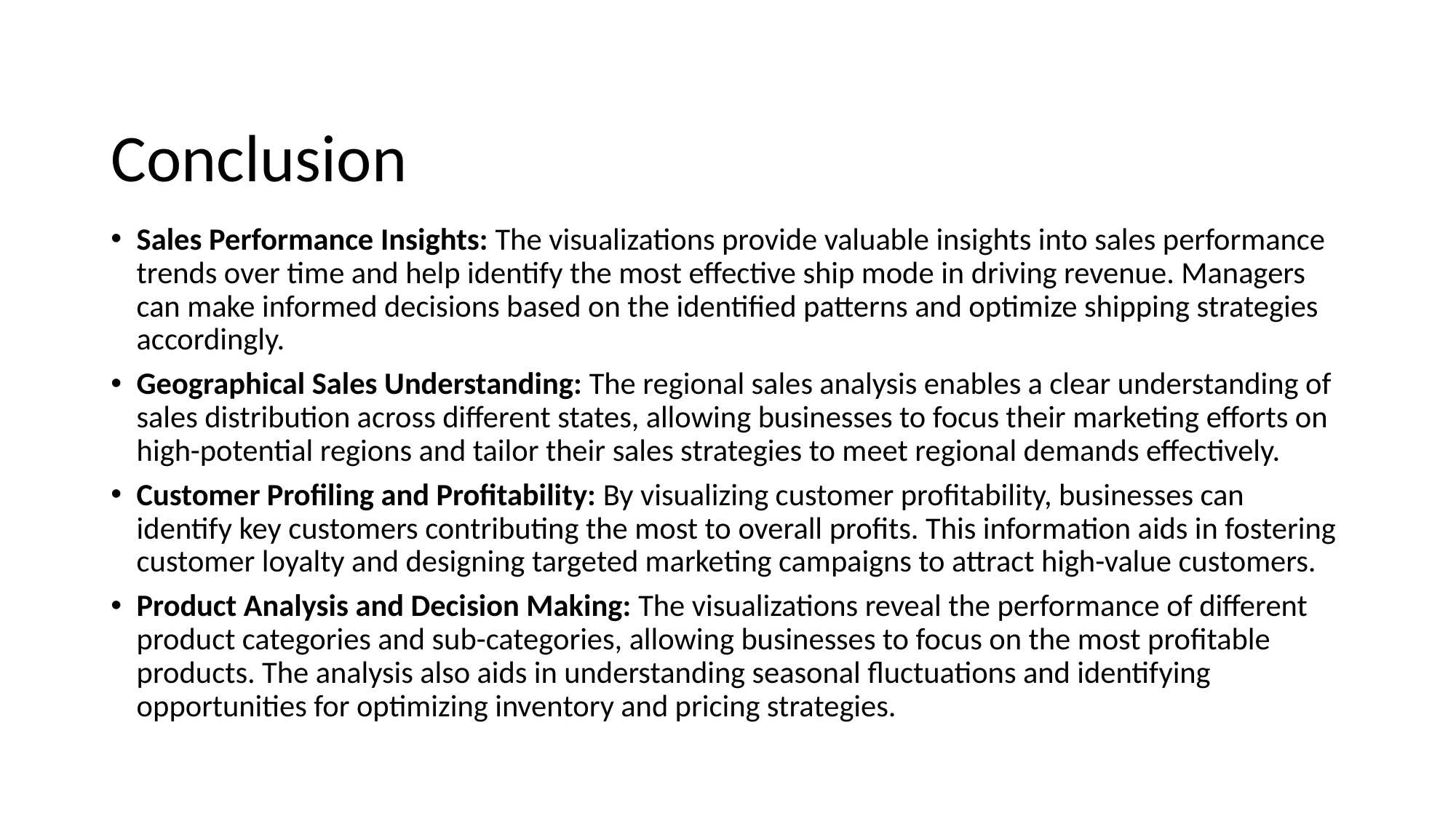

# Conclusion
Sales Performance Insights: The visualizations provide valuable insights into sales performance trends over time and help identify the most effective ship mode in driving revenue. Managers can make informed decisions based on the identified patterns and optimize shipping strategies accordingly.
Geographical Sales Understanding: The regional sales analysis enables a clear understanding of sales distribution across different states, allowing businesses to focus their marketing efforts on high-potential regions and tailor their sales strategies to meet regional demands effectively.
Customer Profiling and Profitability: By visualizing customer profitability, businesses can identify key customers contributing the most to overall profits. This information aids in fostering customer loyalty and designing targeted marketing campaigns to attract high-value customers.
Product Analysis and Decision Making: The visualizations reveal the performance of different product categories and sub-categories, allowing businesses to focus on the most profitable products. The analysis also aids in understanding seasonal fluctuations and identifying opportunities for optimizing inventory and pricing strategies.